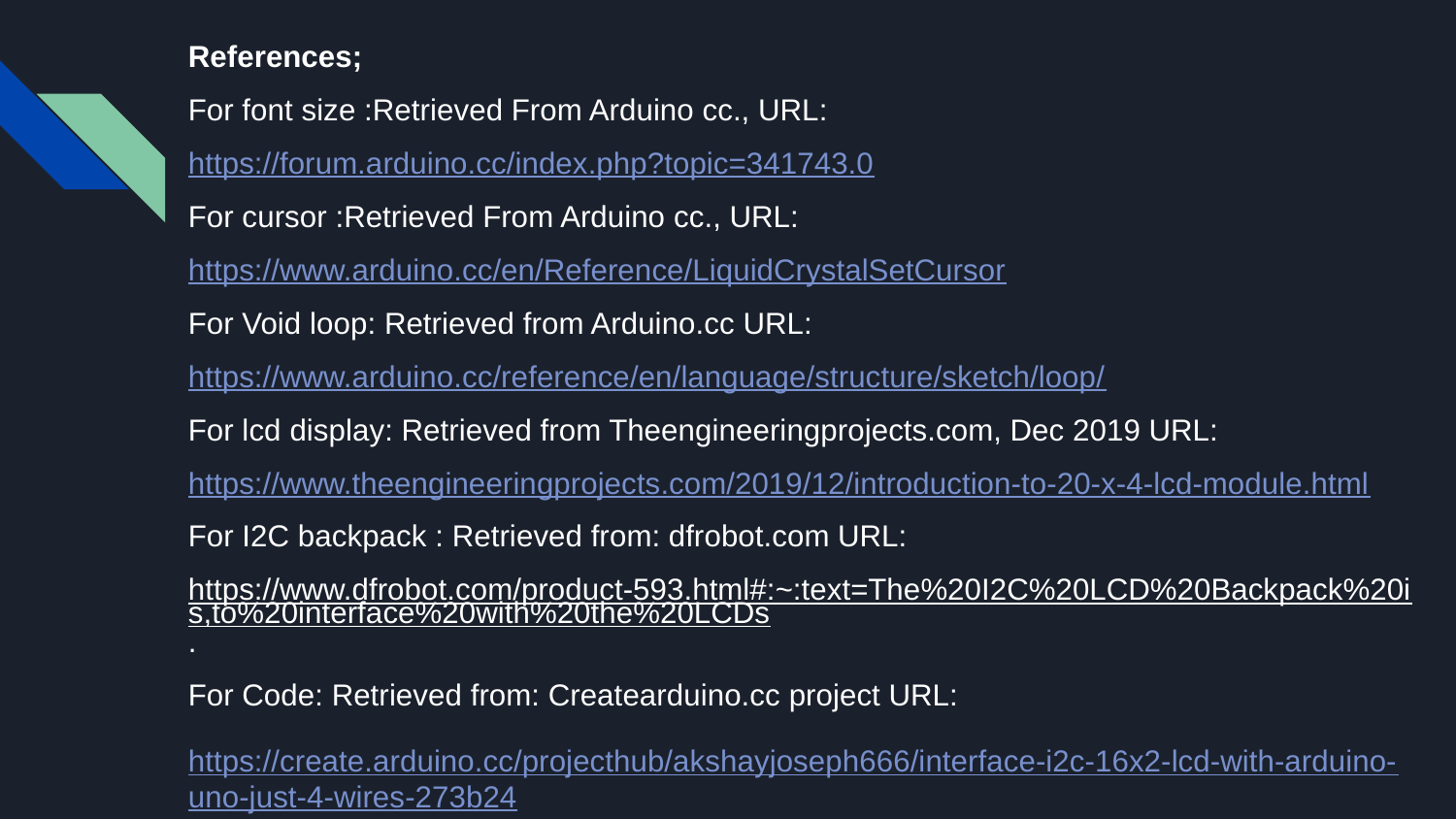

References;
For font size :Retrieved From Arduino cc., URL:
https://forum.arduino.cc/index.php?topic=341743.0
For cursor :Retrieved From Arduino cc., URL:
https://www.arduino.cc/en/Reference/LiquidCrystalSetCursor
For Void loop: Retrieved from Arduino.cc URL:
https://www.arduino.cc/reference/en/language/structure/sketch/loop/
For lcd display: Retrieved from Theengineeringprojects.com, Dec 2019 URL:
https://www.theengineeringprojects.com/2019/12/introduction-to-20-x-4-lcd-module.html
For I2C backpack : Retrieved from: dfrobot.com URL:
https://www.dfrobot.com/product-593.html#:~:text=The%20I2C%20LCD%20Backpack%20is,to%20interface%20with%20the%20LCDs.
For Code: Retrieved from: Createarduino.cc project URL:
https://create.arduino.cc/projecthub/akshayjoseph666/interface-i2c-16x2-lcd-with-arduino-uno-just-4-wires-273b24